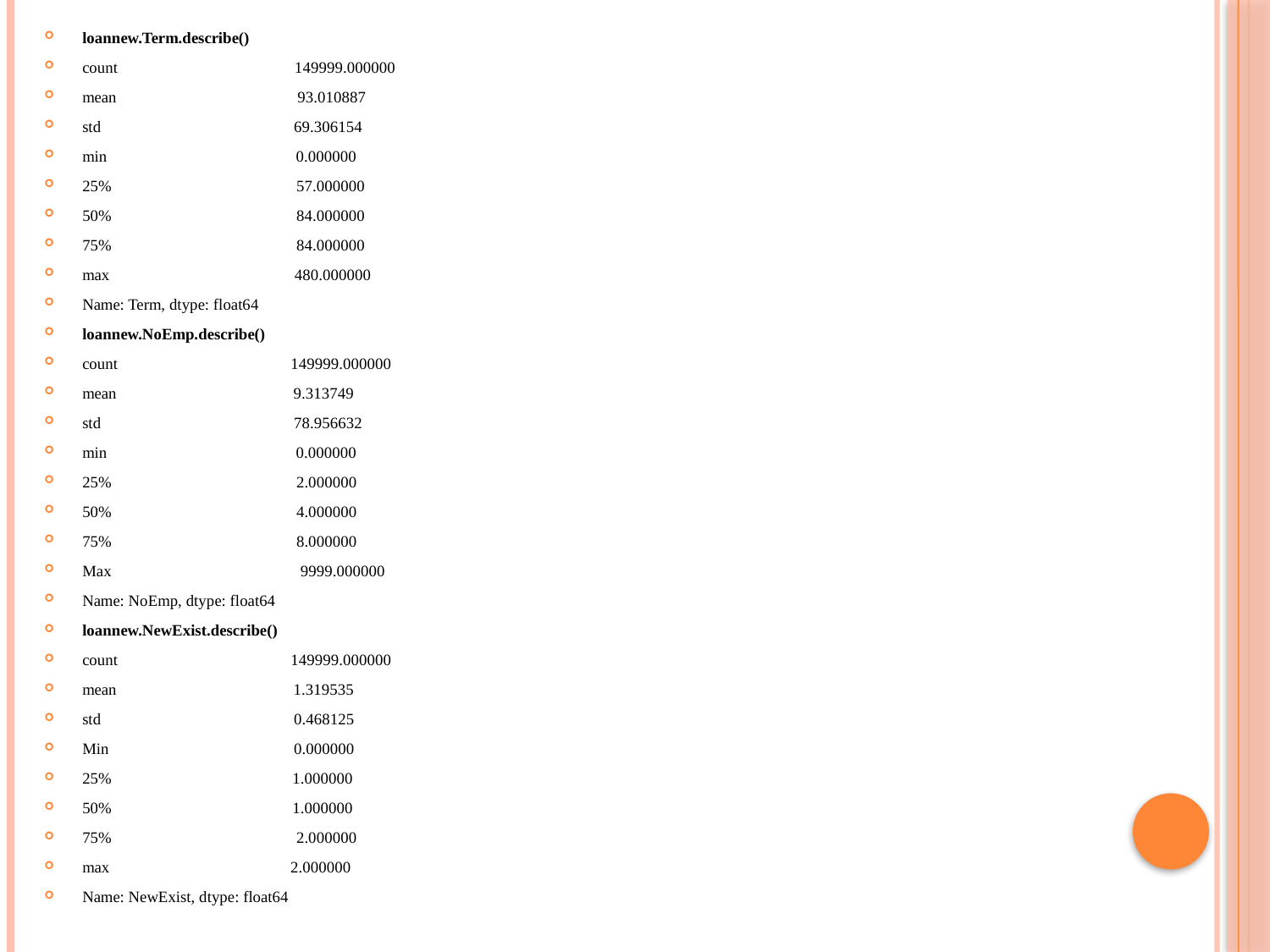

loannew.Term.describe()
count                                            149999.000000
mean                                             93.010887
std                                                69.306154
min                                               0.000000
25%                                              57.000000
50%                                              84.000000
75%                                              84.000000
max                                              480.000000
Name: Term, dtype: float64
loannew.NoEmp.describe()
count                                           149999.000000
mean                                            9.313749
std                                                78.956632
min                                               0.000000
25%                                              2.000000
50%                                              4.000000
75%                                              8.000000
Max                                               9999.000000
Name: NoEmp, dtype: float64
loannew.NewExist.describe()
count                                           149999.000000
mean                                            1.319535
std                                                0.468125
Min                                              0.000000
25%                                             1.000000
50%                                             1.000000
75%                                              2.000000
max                                             2.000000
Name: NewExist, dtype: float64